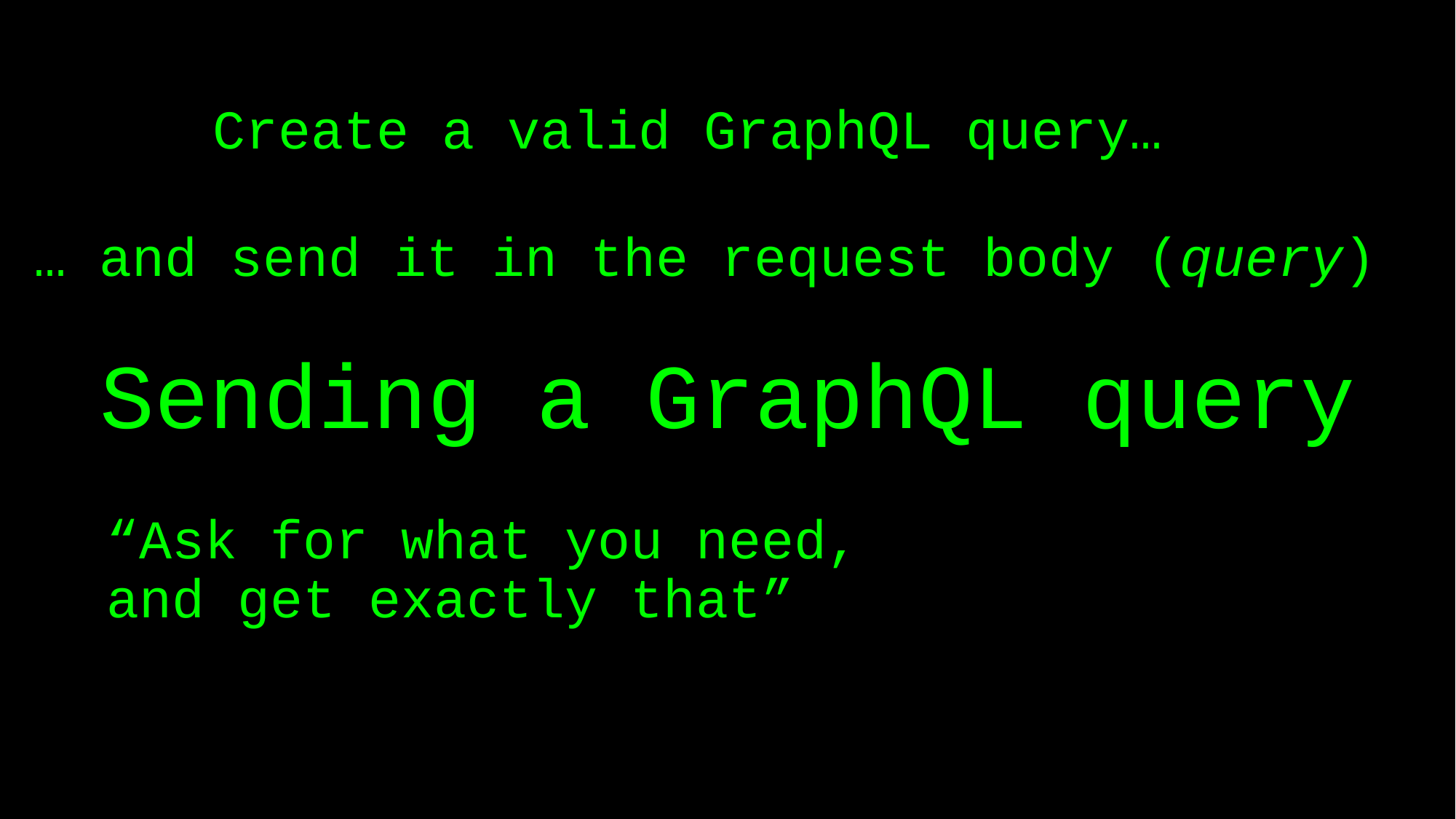

Create a valid GraphQL query…
… and send it in the request body (query)
# Sending a GraphQL query
“Ask for what you need,
and get exactly that”